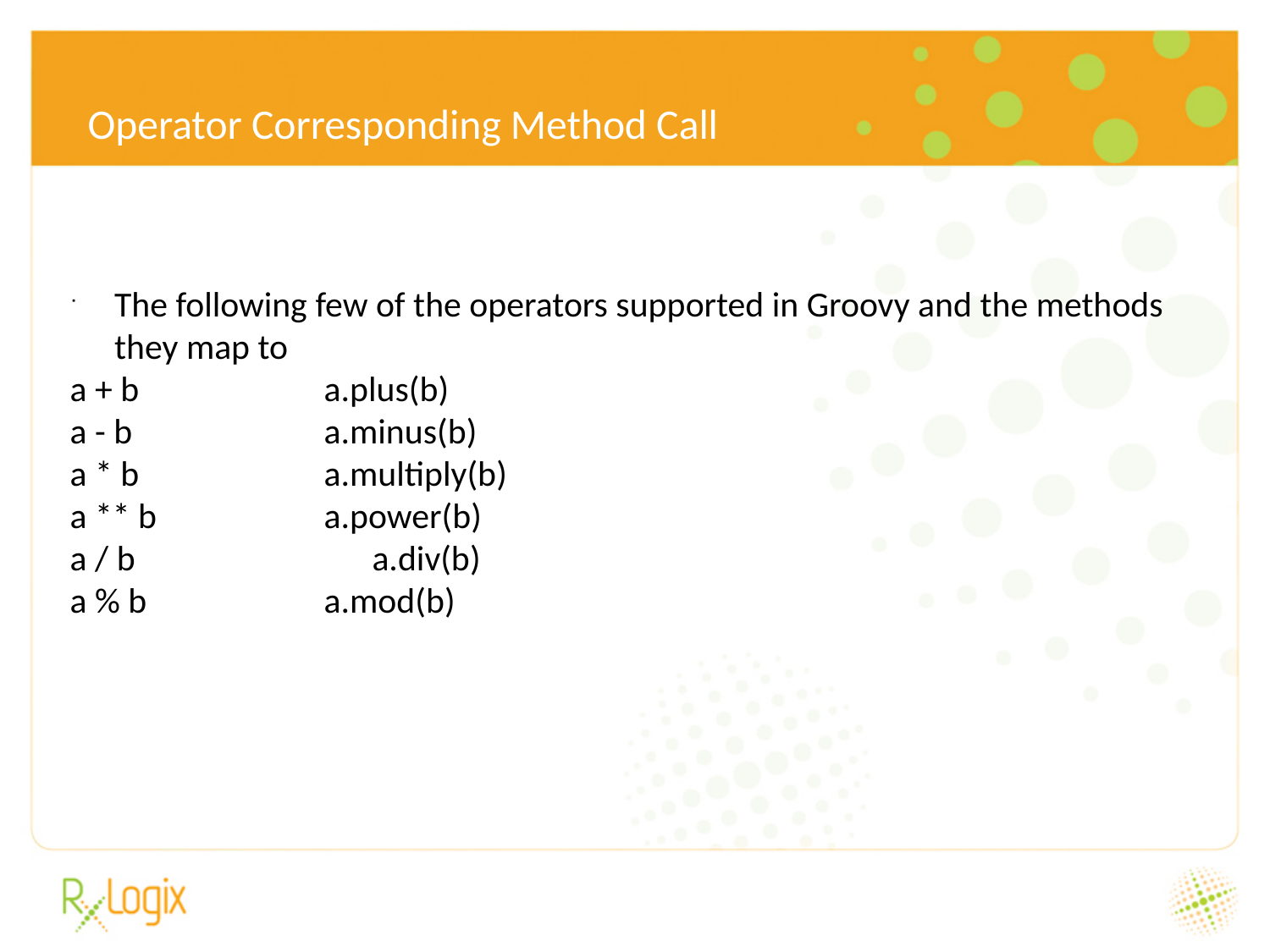

6/24/16
Operator Corresponding Method Call
The following few of the operators supported in Groovy and the methods they map to
a + b 	  	a.plus(b)
a - b 		a.minus(b)
a * b 		a.multiply(b)
a ** b 		a.power(b)
a / b 		      a.div(b)
a % b 		a.mod(b)